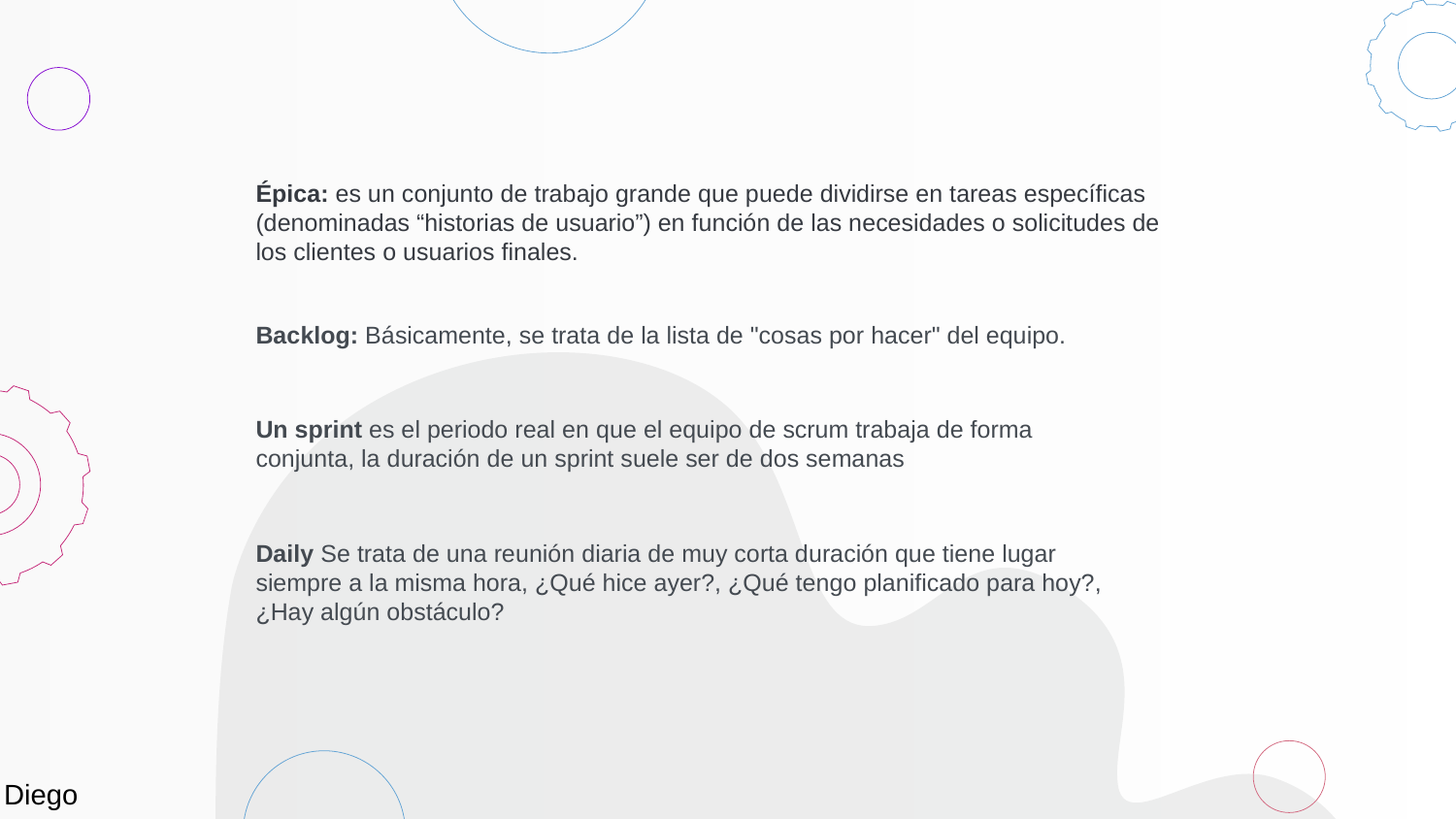

Épica: es un conjunto de trabajo grande que puede dividirse en tareas específicas (denominadas “historias de usuario”) en función de las necesidades o solicitudes de los clientes o usuarios finales.
Backlog: Básicamente, se trata de la lista de "cosas por hacer" del equipo.
Un sprint es el periodo real en que el equipo de scrum trabaja de forma conjunta, la duración de un sprint suele ser de dos semanas
Daily Se trata de una reunión diaria de muy corta duración que tiene lugar siempre a la misma hora, ¿Qué hice ayer?, ¿Qué tengo planificado para hoy?, ¿Hay algún obstáculo?
Diego